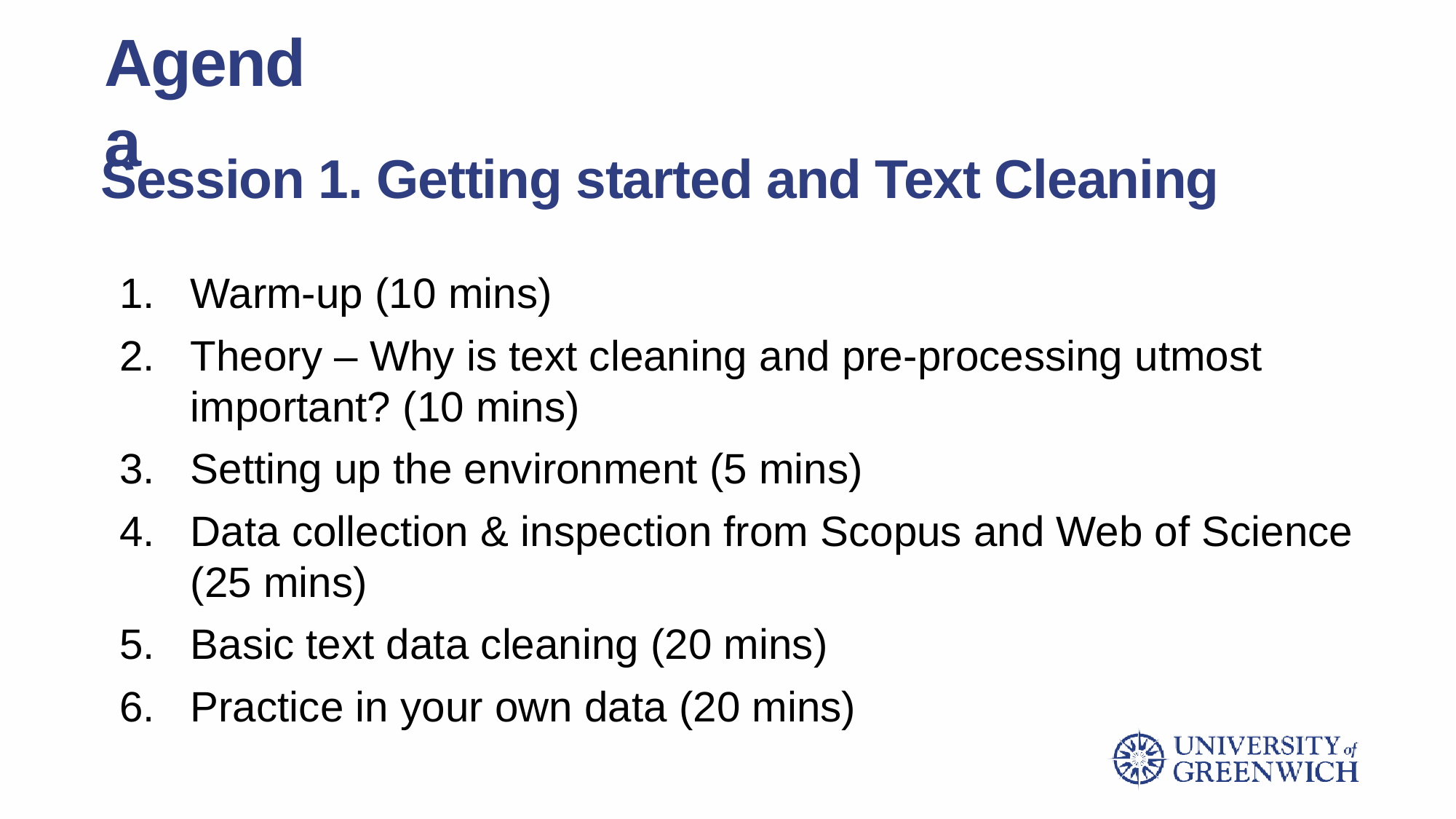

Agenda
# Session 1. Getting started and Text Cleaning
Warm-up (10 mins)
Theory – Why is text cleaning and pre-processing utmost important? (10 mins)
Setting up the environment (5 mins)
Data collection & inspection from Scopus and Web of Science (25 mins)
Basic text data cleaning (20 mins)
Practice in your own data (20 mins)